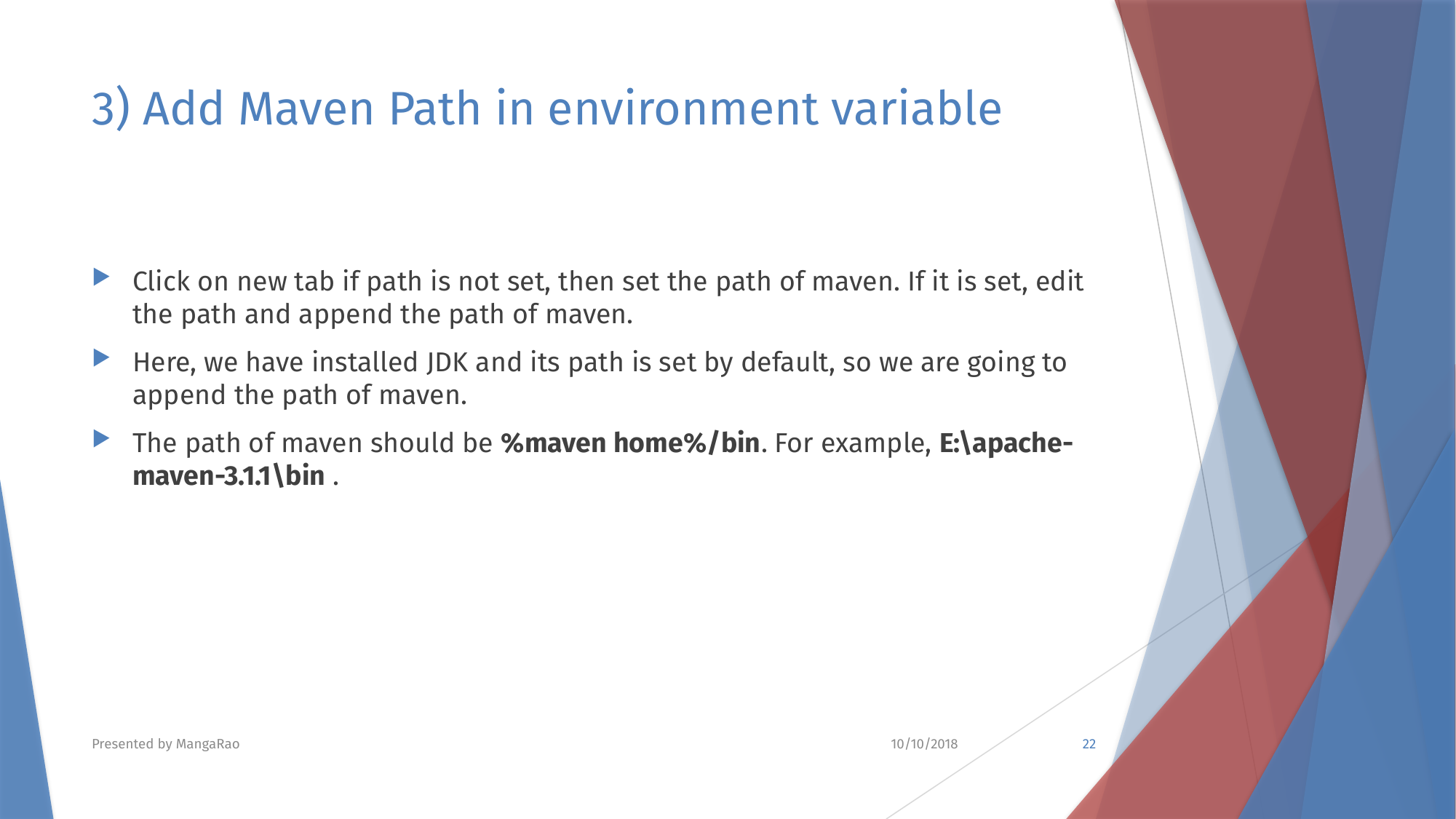

# 3) Add Maven Path in environment variable
Click on new tab if path is not set, then set the path of maven. If it is set, edit the path and append the path of maven.
Here, we have installed JDK and its path is set by default, so we are going to append the path of maven.
The path of maven should be %maven home%/bin. For example, E:\apache-maven-3.1.1\bin .

Presented by MangaRao
10/10/2018
22